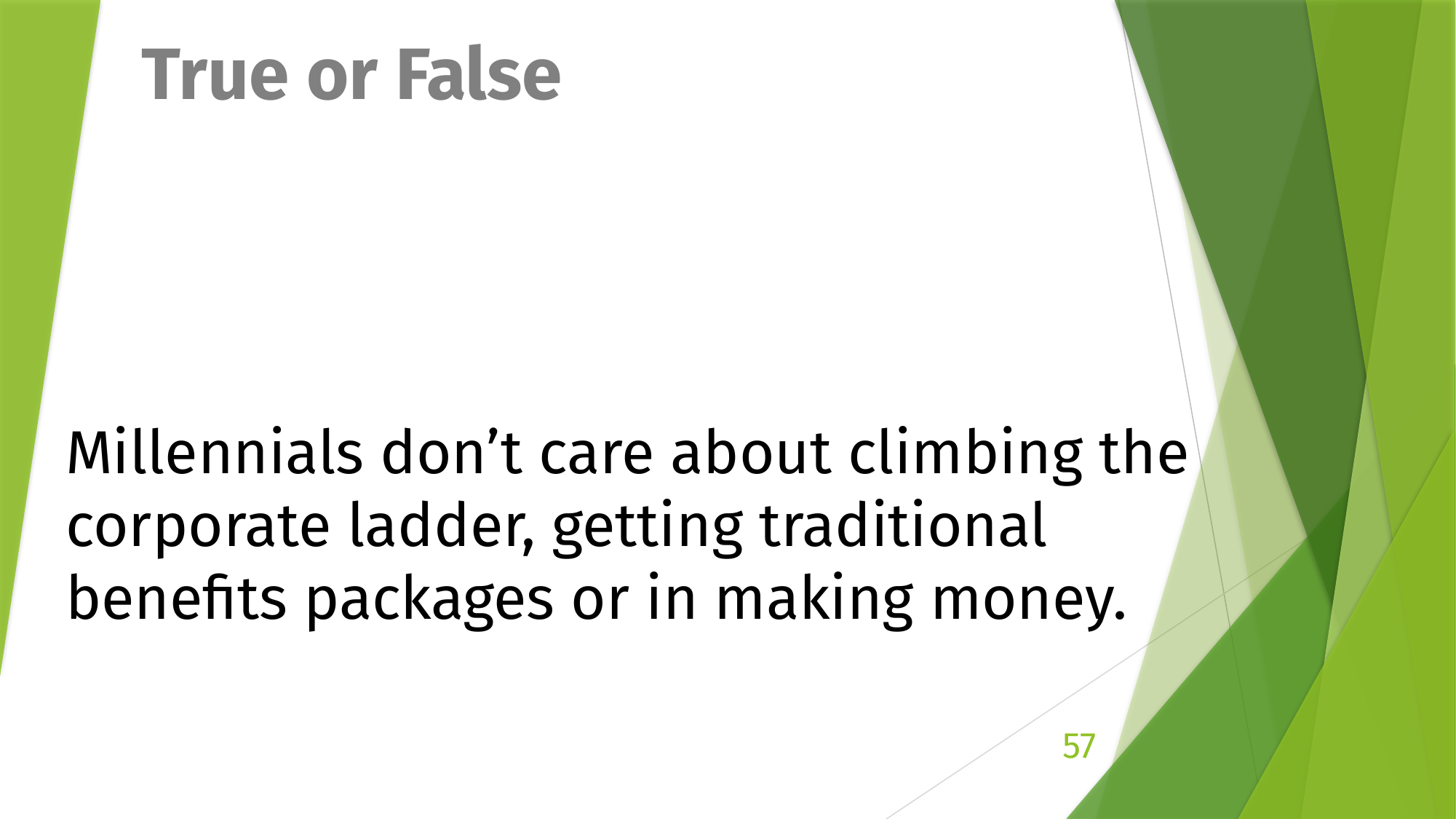

True or False
Millennials don’t care about climbing the corporate ladder, getting traditional benefits packages or in making money.
57